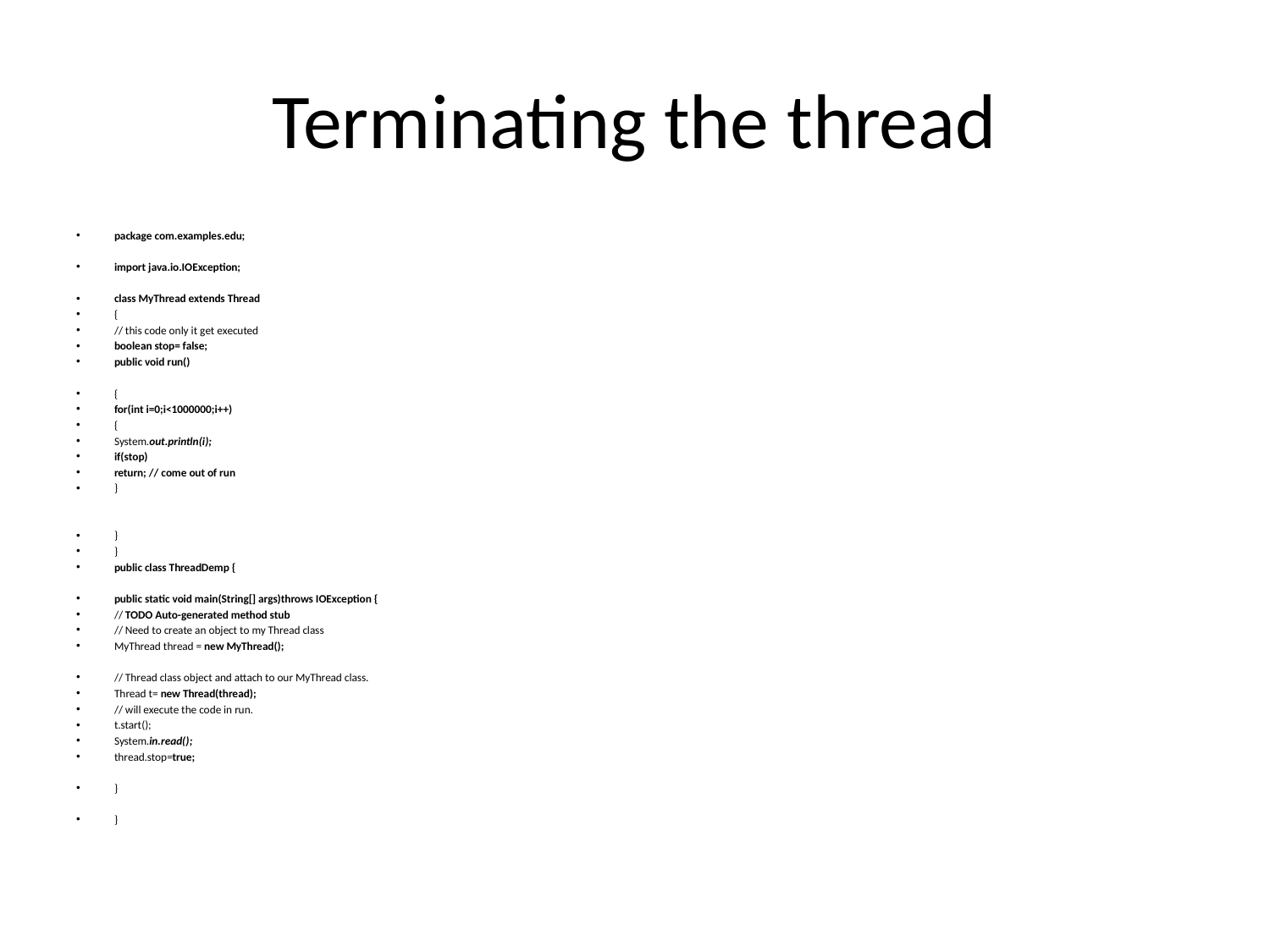

# Terminating the thread
package com.examples.edu;

import java.io.IOException;

class MyThread extends Thread
{
// this code only it get executed
boolean stop= false;
public void run()

{
for(int i=0;i<1000000;i++)
{
System.out.println(i);
if(stop)
return; // come out of run
}

}
}
public class ThreadDemp {

public static void main(String[] args)throws IOException {
// TODO Auto-generated method stub
// Need to create an object to my Thread class
MyThread thread = new MyThread();

// Thread class object and attach to our MyThread class.
Thread t= new Thread(thread);
// will execute the code in run.
t.start();
System.in.read();
thread.stop=true;

}

}